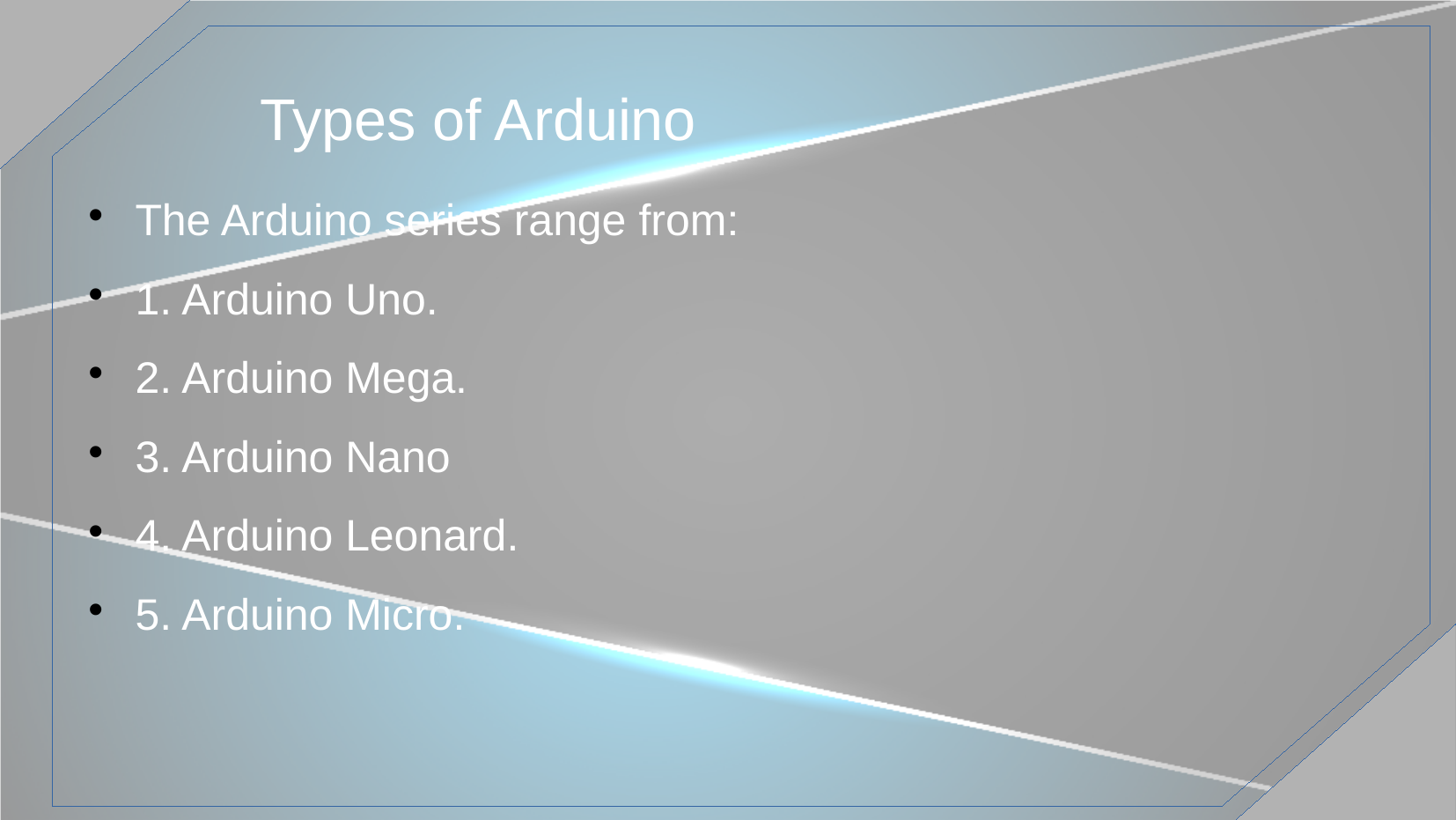

# Types of Arduino
The Arduino series range from:
1. Arduino Uno.
2. Arduino Mega.
3. Arduino Nano
4. Arduino Leonard.
5. Arduino Micro.